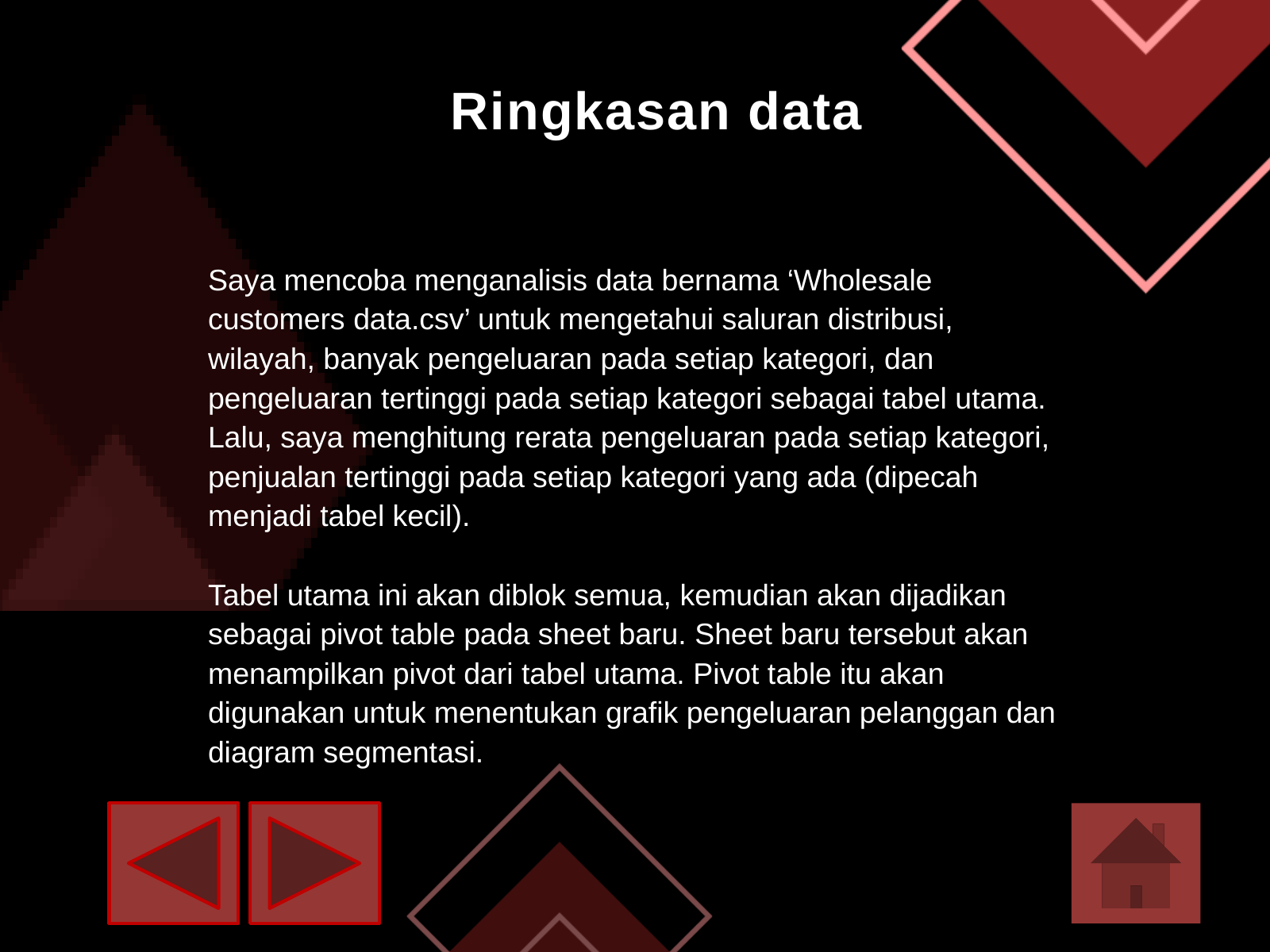

Ringkasan data
Saya mencoba menganalisis data bernama ‘Wholesale customers data.csv’ untuk mengetahui saluran distribusi, wilayah, banyak pengeluaran pada setiap kategori, dan pengeluaran tertinggi pada setiap kategori sebagai tabel utama. Lalu, saya menghitung rerata pengeluaran pada setiap kategori, penjualan tertinggi pada setiap kategori yang ada (dipecah menjadi tabel kecil).

Tabel utama ini akan diblok semua, kemudian akan dijadikan sebagai pivot table pada sheet baru. Sheet baru tersebut akan menampilkan pivot dari tabel utama. Pivot table itu akan digunakan untuk menentukan grafik pengeluaran pelanggan dan diagram segmentasi.